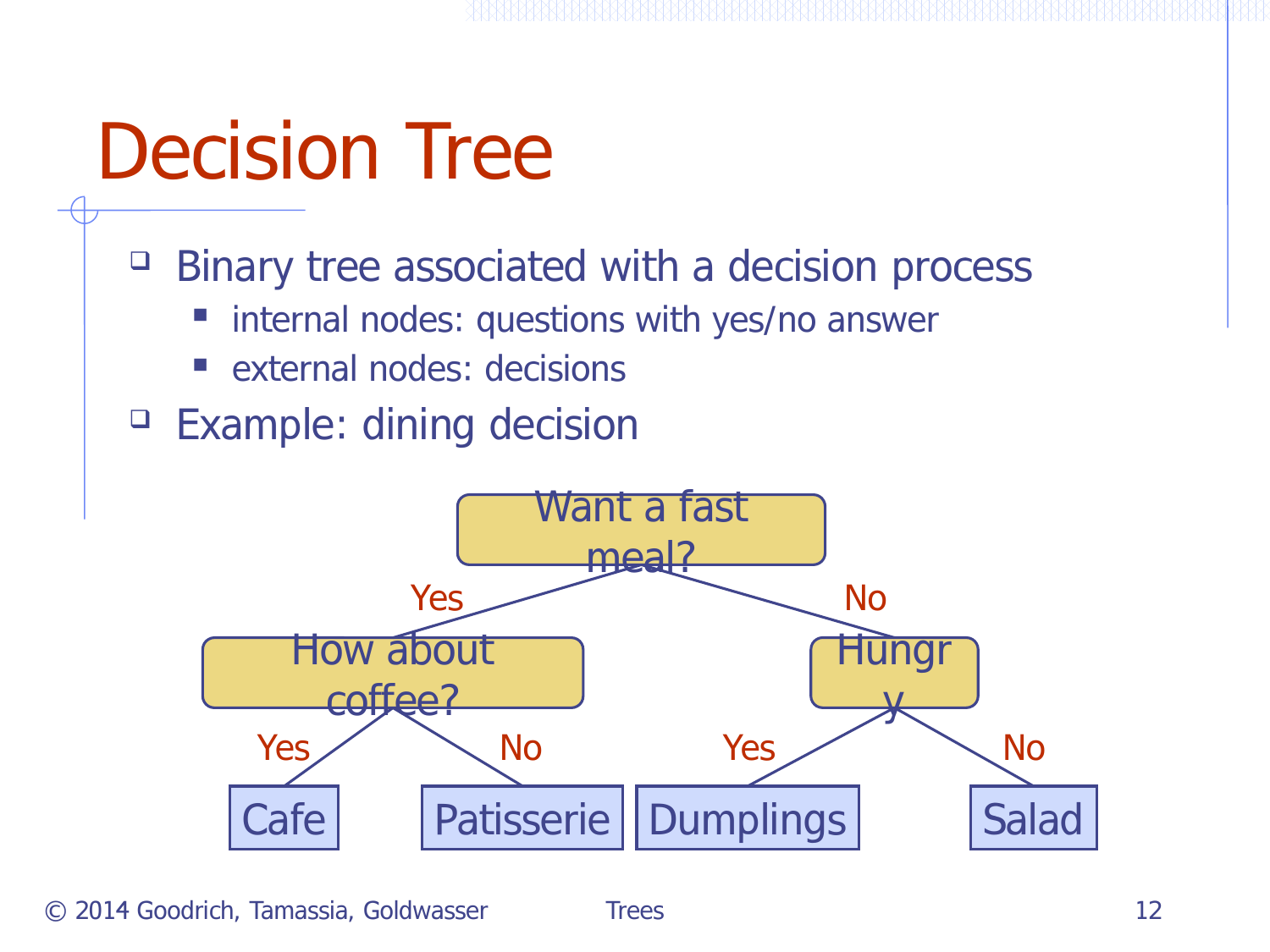

# Decision Tree
Binary tree associated with a decision process
internal nodes: questions with yes/no answer
external nodes: decisions
Example: dining decision
Want a fast meal?
No
Yes
How about coffee?
Hungry
Yes
No
Yes
No
Cafe
Patisserie
Dumplings
Salad
© 2014 Goodrich, Tamassia, Goldwasser
Trees
12